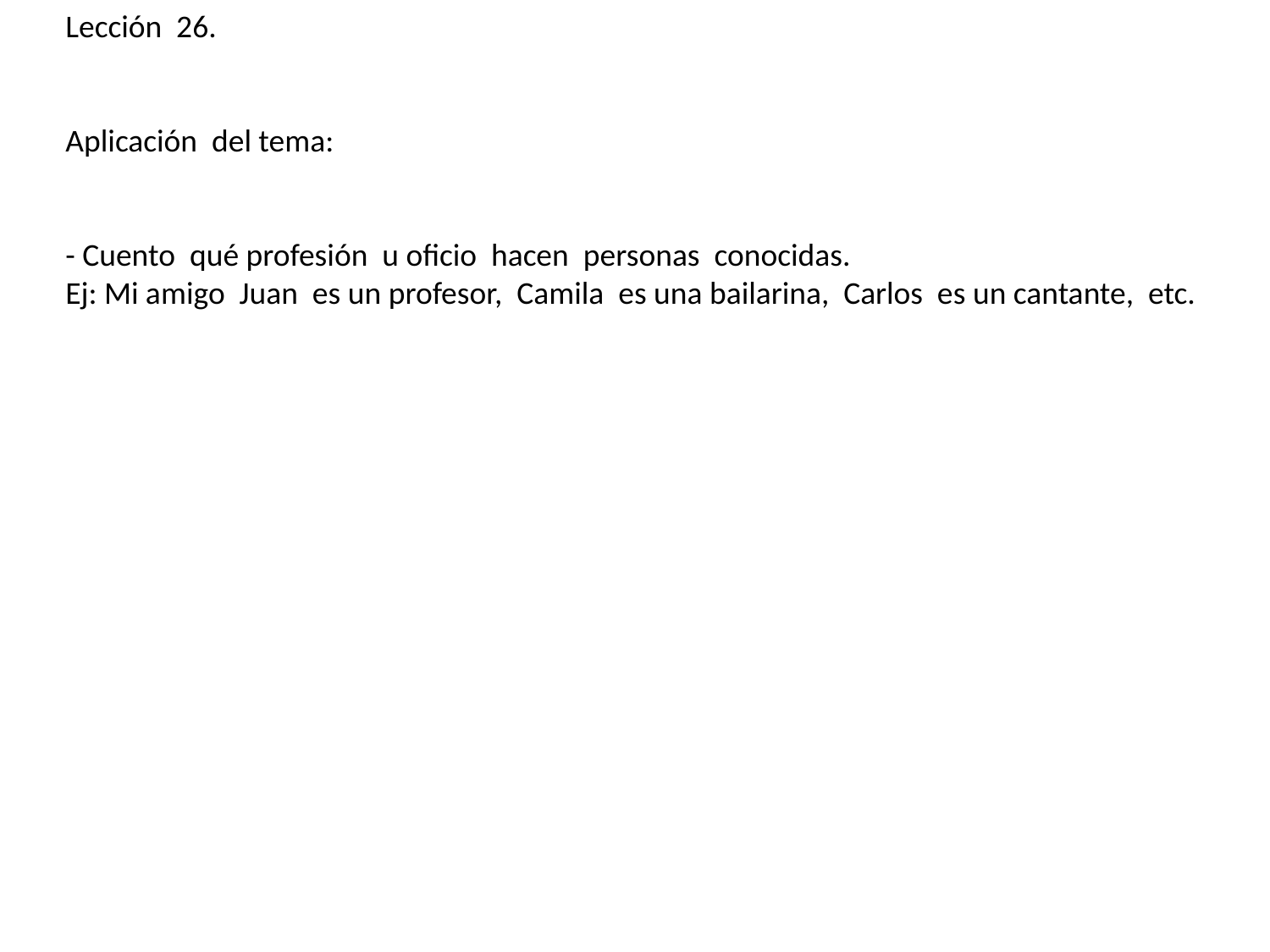

Lección  26.

Aplicación  del tema:

- Cuento  qué profesión  u oficio  hacen  personas  conocidas.
Ej: Mi amigo  Juan  es un profesor,  Camila  es una bailarina,  Carlos  es un cantante,  etc.

#